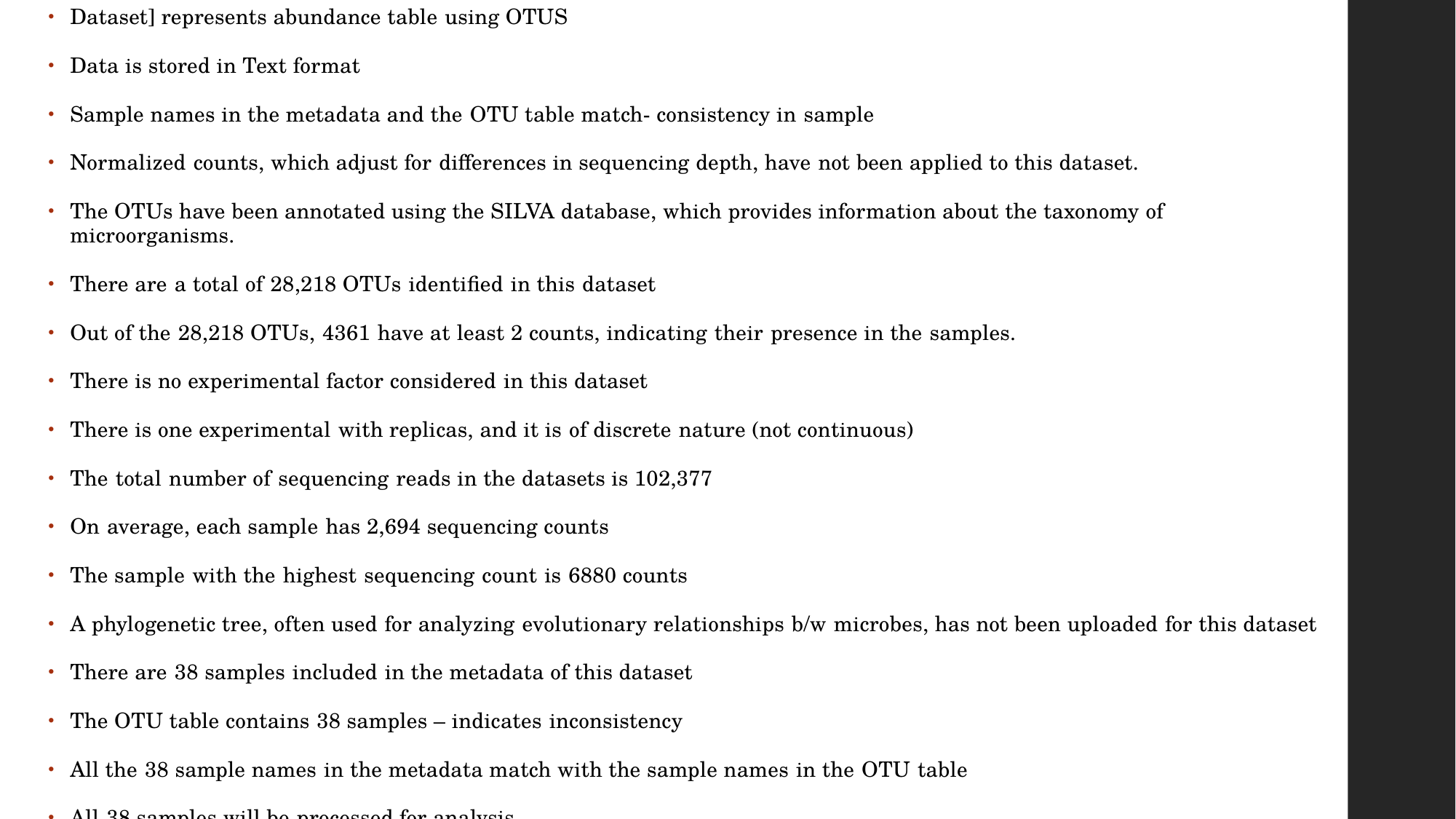

Dataset] represents abundance table using OTUS
Data is stored in Text format
Sample names in the metadata and the OTU table match- consistency in sample
Normalized counts, which adjust for differences in sequencing depth, have not been applied to this dataset.
The OTUs have been annotated using the SILVA database, which provides information about the taxonomy of microorganisms.
There are a total of 28,218 OTUs identified in this dataset
Out of the 28,218 OTUs, 4361 have at least 2 counts, indicating their presence in the samples.
There is no experimental factor considered in this dataset
There is one experimental with replicas, and it is of discrete nature (not continuous)
The total number of sequencing reads in the datasets is 102,377
On average, each sample has 2,694 sequencing counts
The sample with the highest sequencing count is 6880 counts
A phylogenetic tree, often used for analyzing evolutionary relationships b/w microbes, has not been uploaded for this dataset
There are 38 samples included in the metadata of this dataset
The OTU table contains 38 samples – indicates inconsistency
All the 38 sample names in the metadata match with the sample names in the OTU table
All 38 samples will be processed for analysis